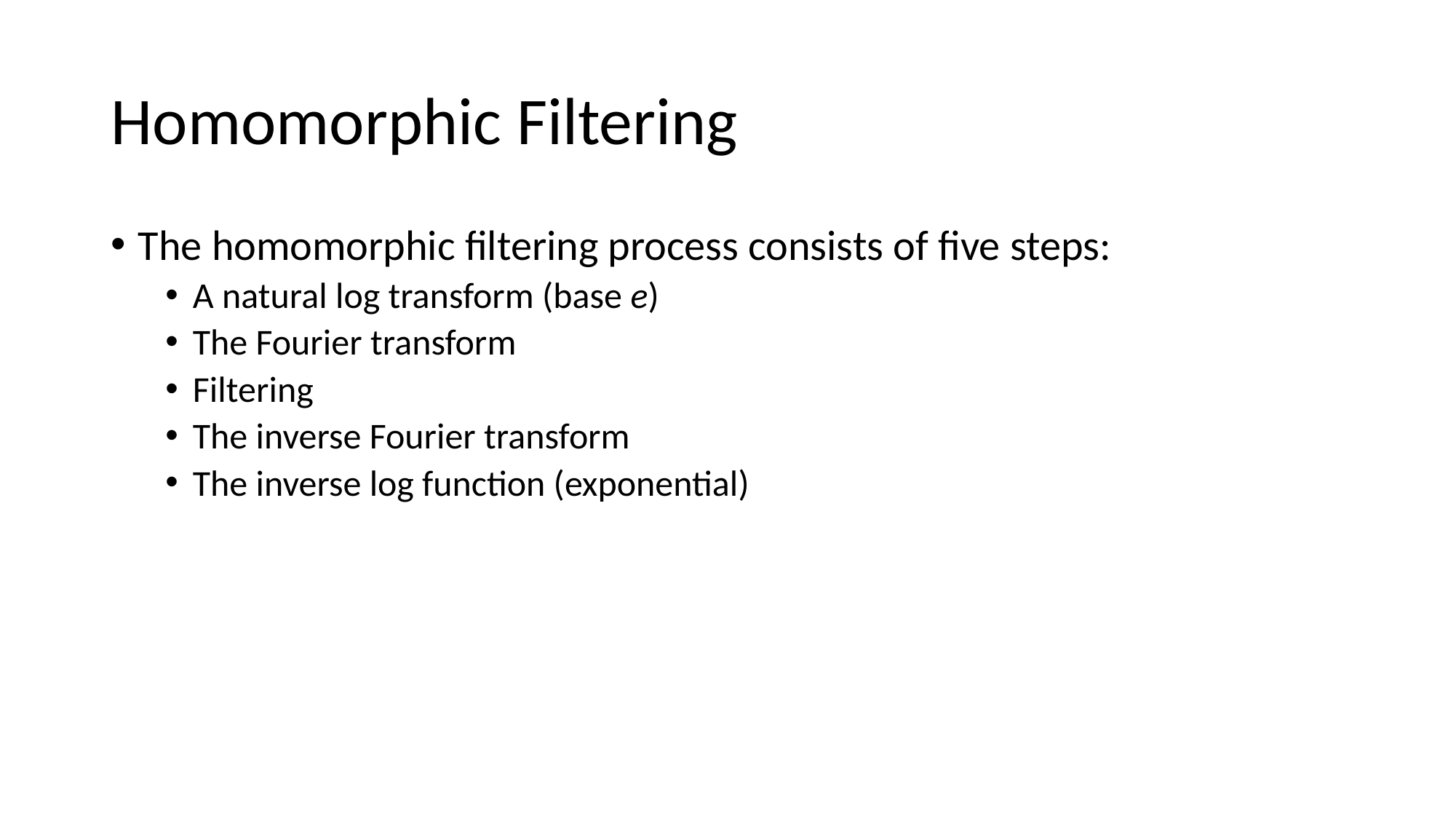

# Homomorphic Filtering
The homomorphic filtering process consists of five steps:
A natural log transform (base e)
The Fourier transform
Filtering
The inverse Fourier transform
The inverse log function (exponential)